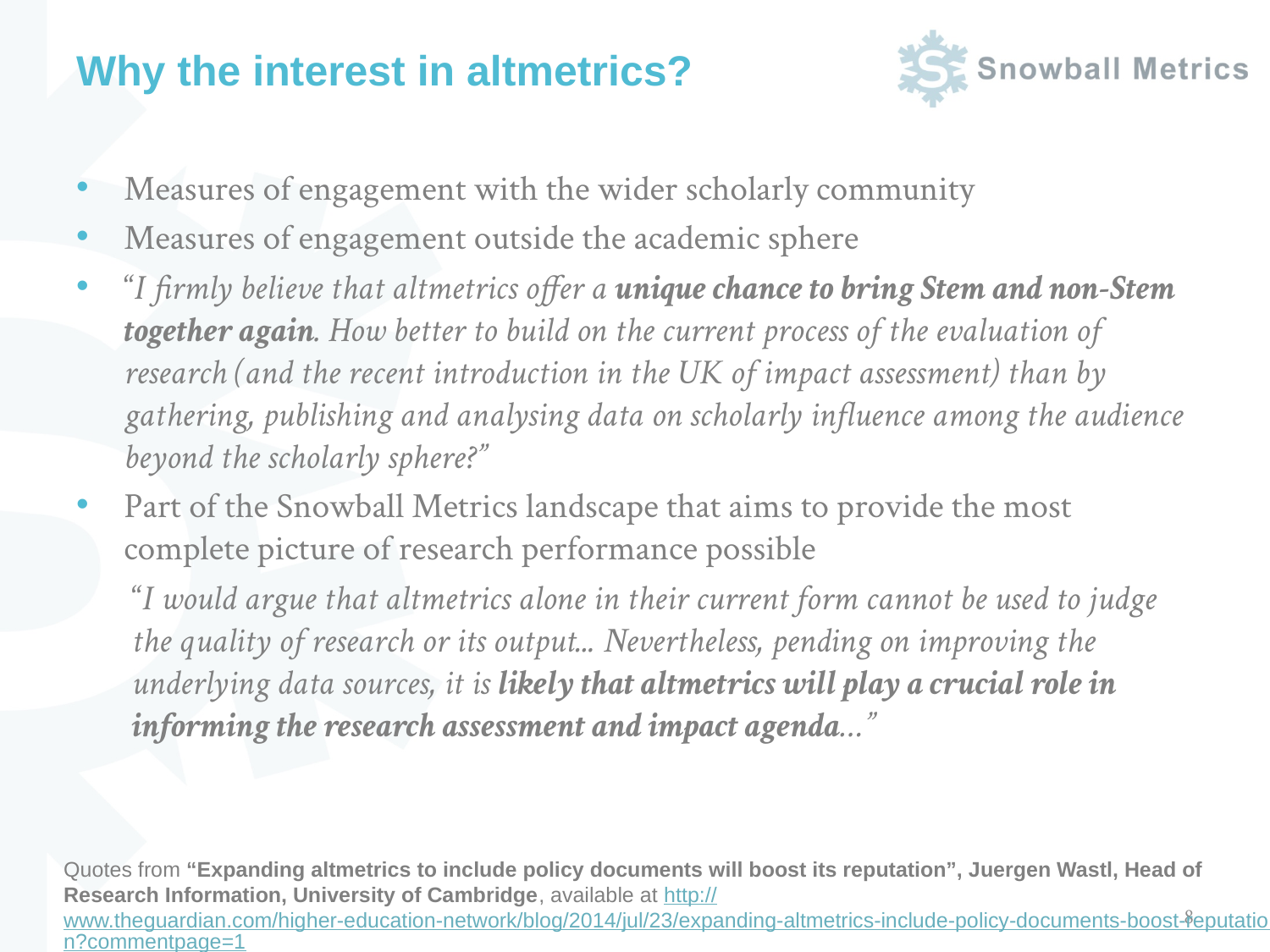

# Why the interest in altmetrics?
Measures of engagement with the wider scholarly community
Measures of engagement outside the academic sphere
“I firmly believe that altmetrics offer a unique chance to bring Stem and non-Stem together again. How better to build on the current process of the evaluation of research (and the recent introduction in the UK of impact assessment) than by gathering, publishing and analysing data on scholarly influence among the audience beyond the scholarly sphere?”
Part of the Snowball Metrics landscape that aims to provide the most complete picture of research performance possible
“I would argue that altmetrics alone in their current form cannot be used to judge the quality of research or its output... Nevertheless, pending on improving the underlying data sources, it is likely that altmetrics will play a crucial role in informing the research assessment and impact agenda…”

Quotes from “Expanding altmetrics to include policy documents will boost its reputation”, Juergen Wastl, Head of Research Information, University of Cambridge, available at http://www.theguardian.com/higher-education-network/blog/2014/jul/23/expanding-altmetrics-include-policy-documents-boost-reputation?commentpage=1
8